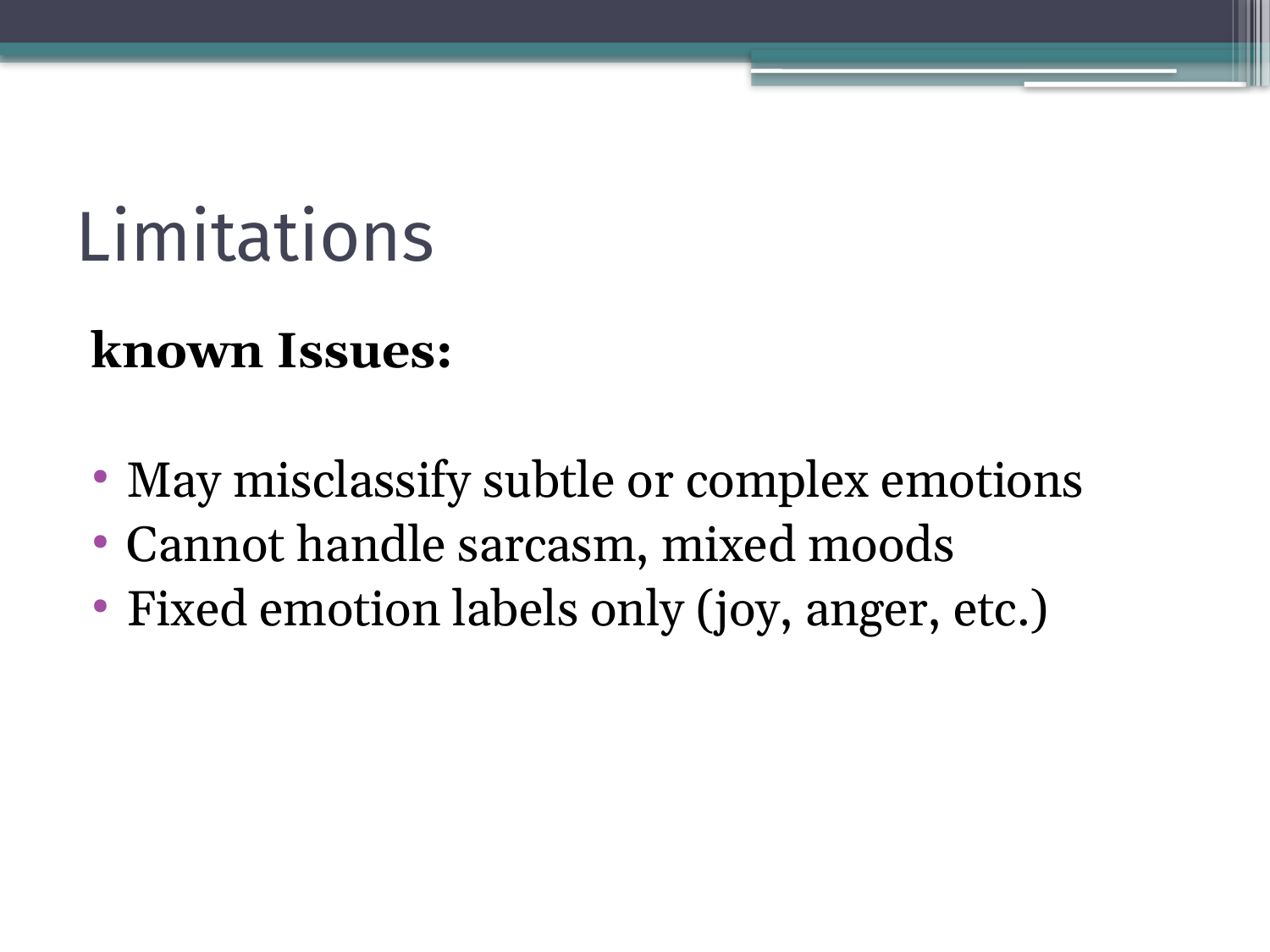

# Limitations
known Issues:

May misclassify subtle or complex emotions
Cannot handle sarcasm, mixed moods
Fixed emotion labels only (joy, anger, etc.)